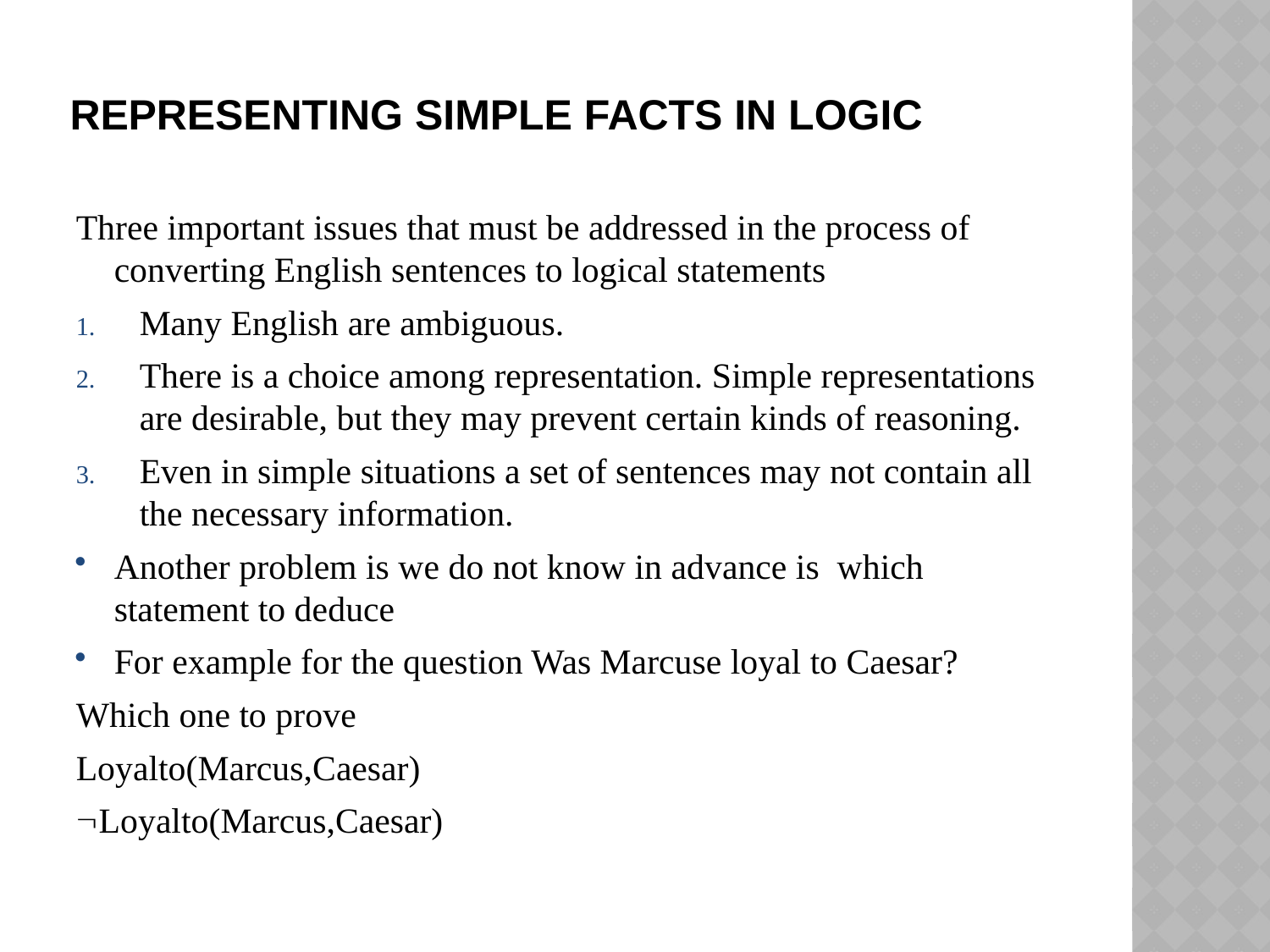

# Representing simple facts in logic
Three important issues that must be addressed in the process of converting English sentences to logical statements
Many English are ambiguous.
There is a choice among representation. Simple representations are desirable, but they may prevent certain kinds of reasoning.
Even in simple situations a set of sentences may not contain all the necessary information.
Another problem is we do not know in advance is  which statement to deduce
For example for the question Was Marcuse loyal to Caesar?
Which one to prove
Loyalto(Marcus,Caesar)
¬Loyalto(Marcus,Caesar)